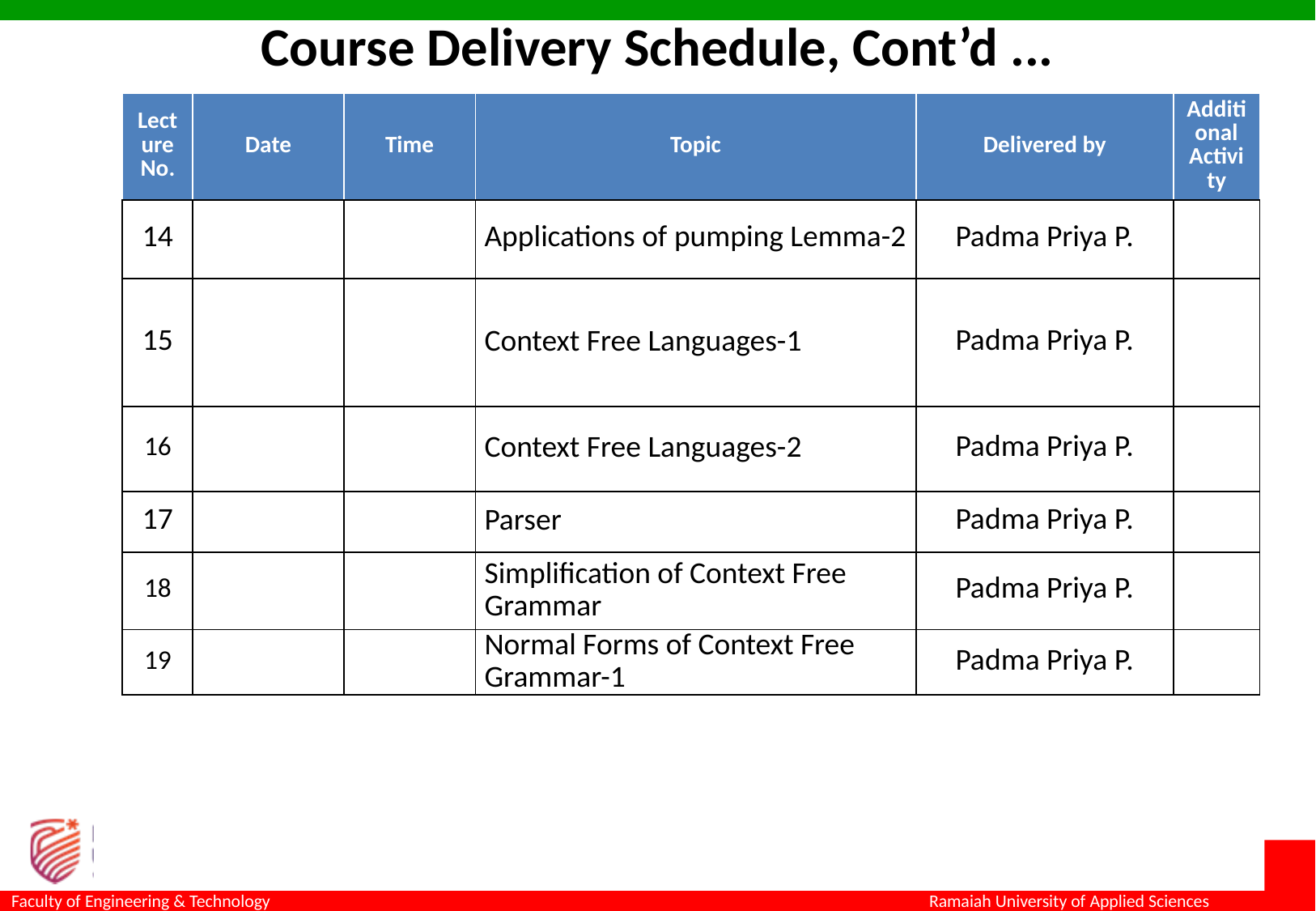

# Course Delivery Schedule, Cont’d ...
| Lecture No. | Date | Time | Topic | Delivered by | Additional Activity |
| --- | --- | --- | --- | --- | --- |
| 14 |  |  | Applications of pumping Lemma-2 | Padma Priya P. |  |
| 15 |  |  | Context Free Languages-1 | Padma Priya P. |  |
| 16 |  |  | Context Free Languages-2 | Padma Priya P. |  |
| 17 |  |  | Parser | Padma Priya P. |  |
| 18 |  |  | Simplification of Context Free Grammar | Padma Priya P. |  |
| 19 |  |  | Normal Forms of Context Free Grammar-1 | Padma Priya P. |  |